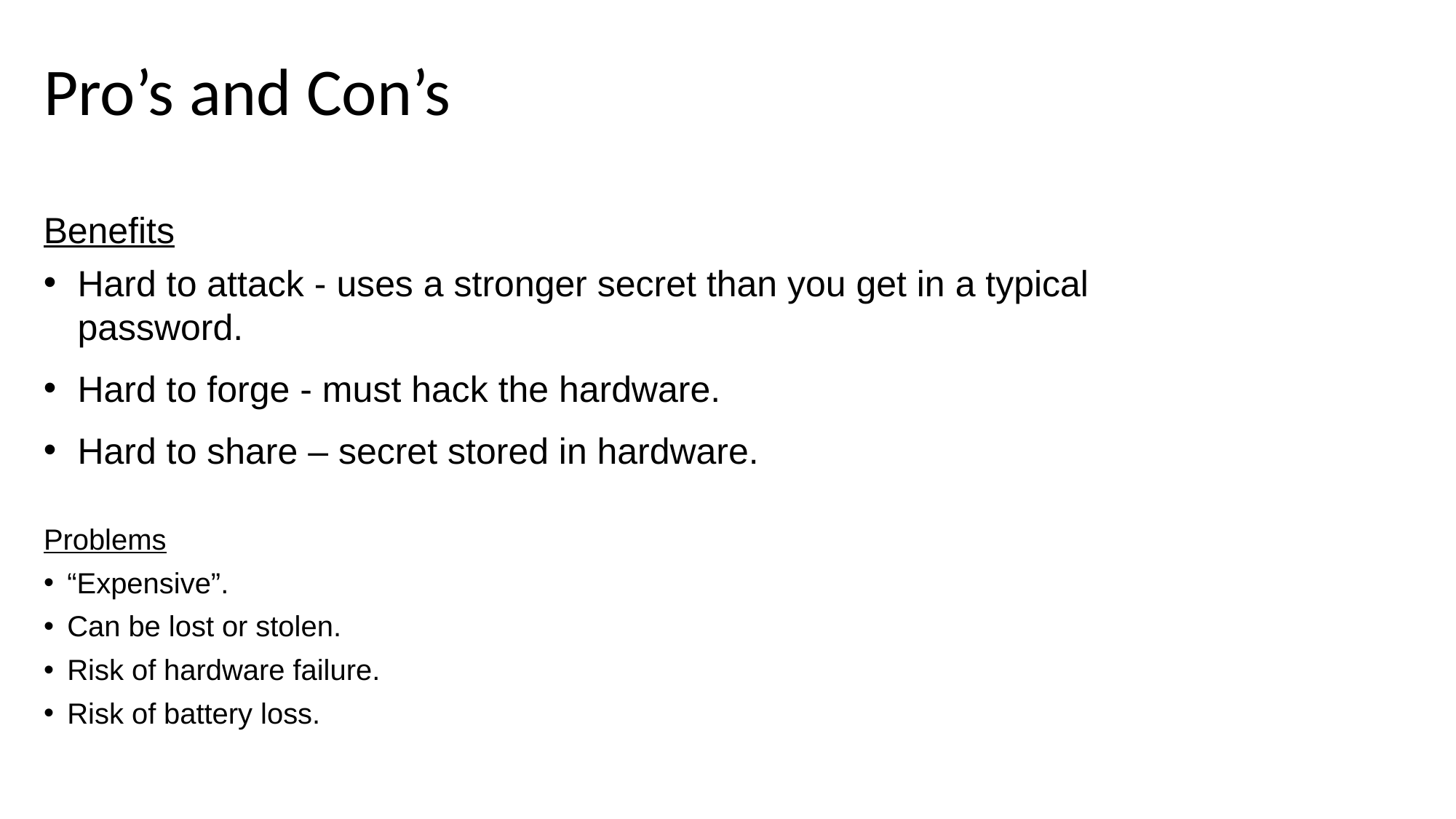

# Pro’s and Con’s
Benefits
Hard to attack - uses a stronger secret than you get in a typical password.
Hard to forge - must hack the hardware.
Hard to share – secret stored in hardware.
Problems
“Expensive”.
Can be lost or stolen.
Risk of hardware failure.
Risk of battery loss.